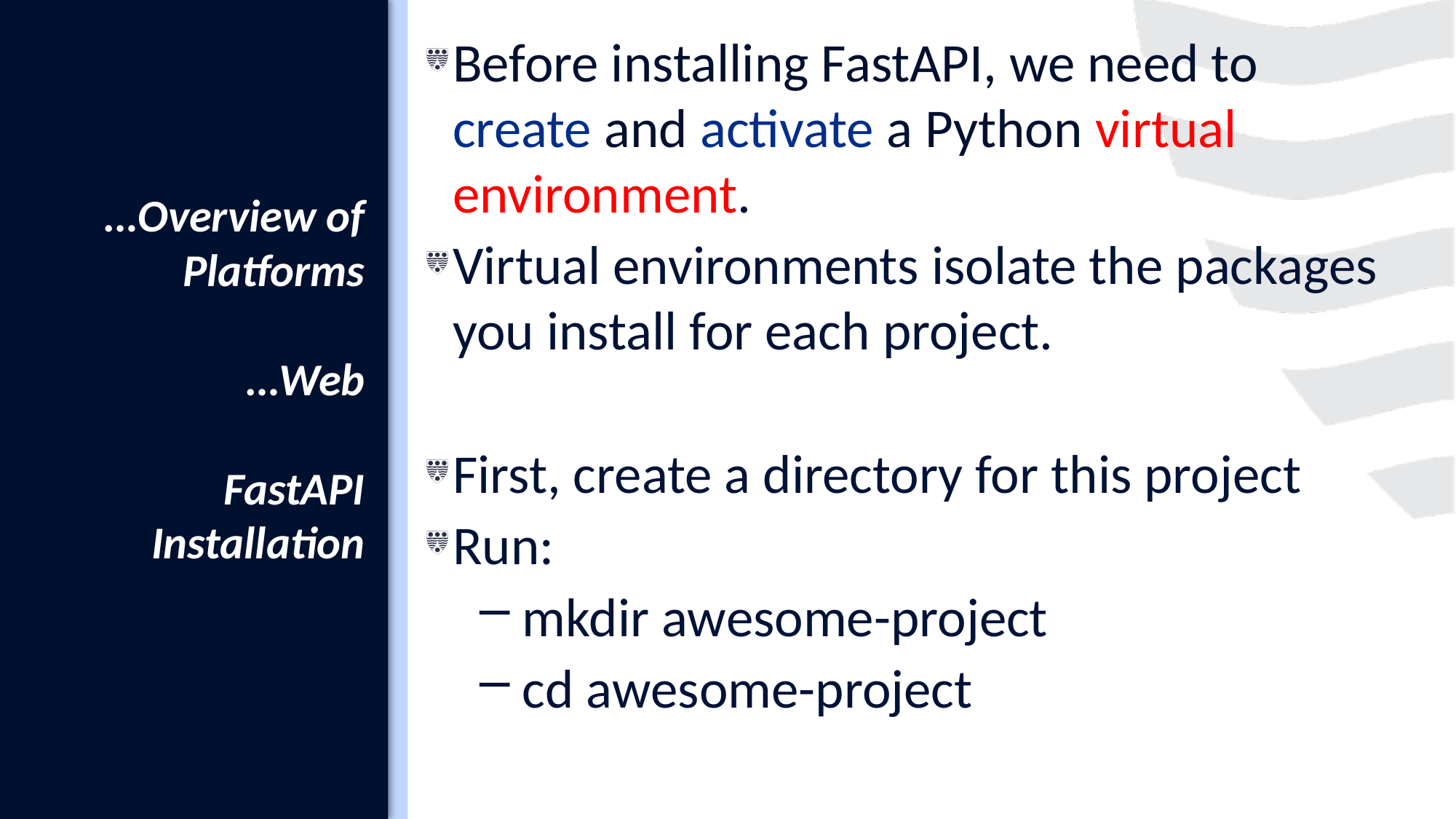

Before installing FastAPI, we need to create and activate a Python virtual environment.
Virtual environments isolate the packages you install for each project.

First, create a directory for this project
Run:
 mkdir awesome-project
 cd awesome-project
# …Overview of Platforms …Web FastAPI Installation